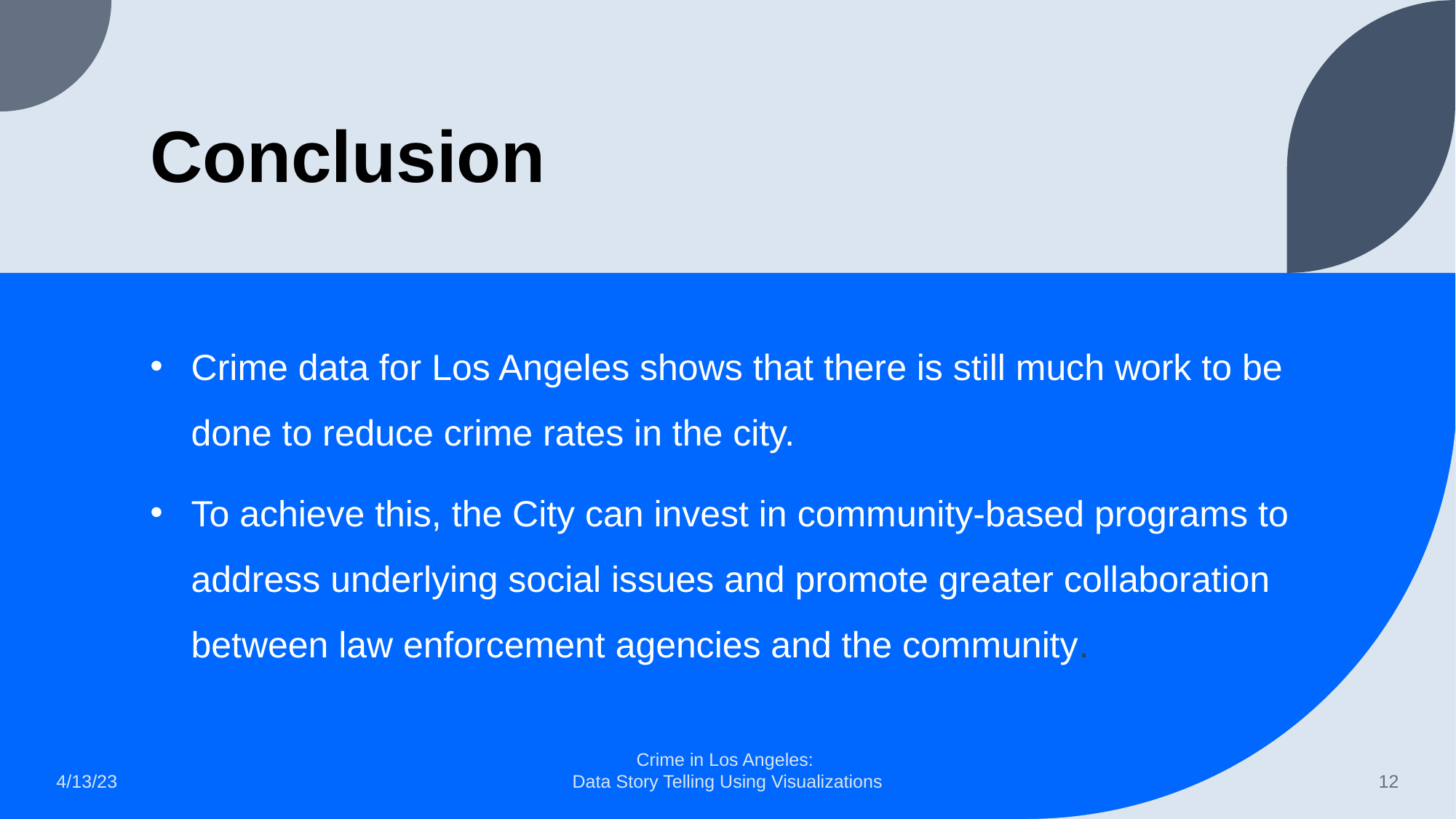

# Conclusion
Crime data for Los Angeles shows that there is still much work to be done to reduce crime rates in the city.
To achieve this, the City can invest in community-based programs to address underlying social issues and promote greater collaboration between law enforcement agencies and the community.
4/13/23
Crime in Los Angeles:
Data Story Telling Using Visualizations

12